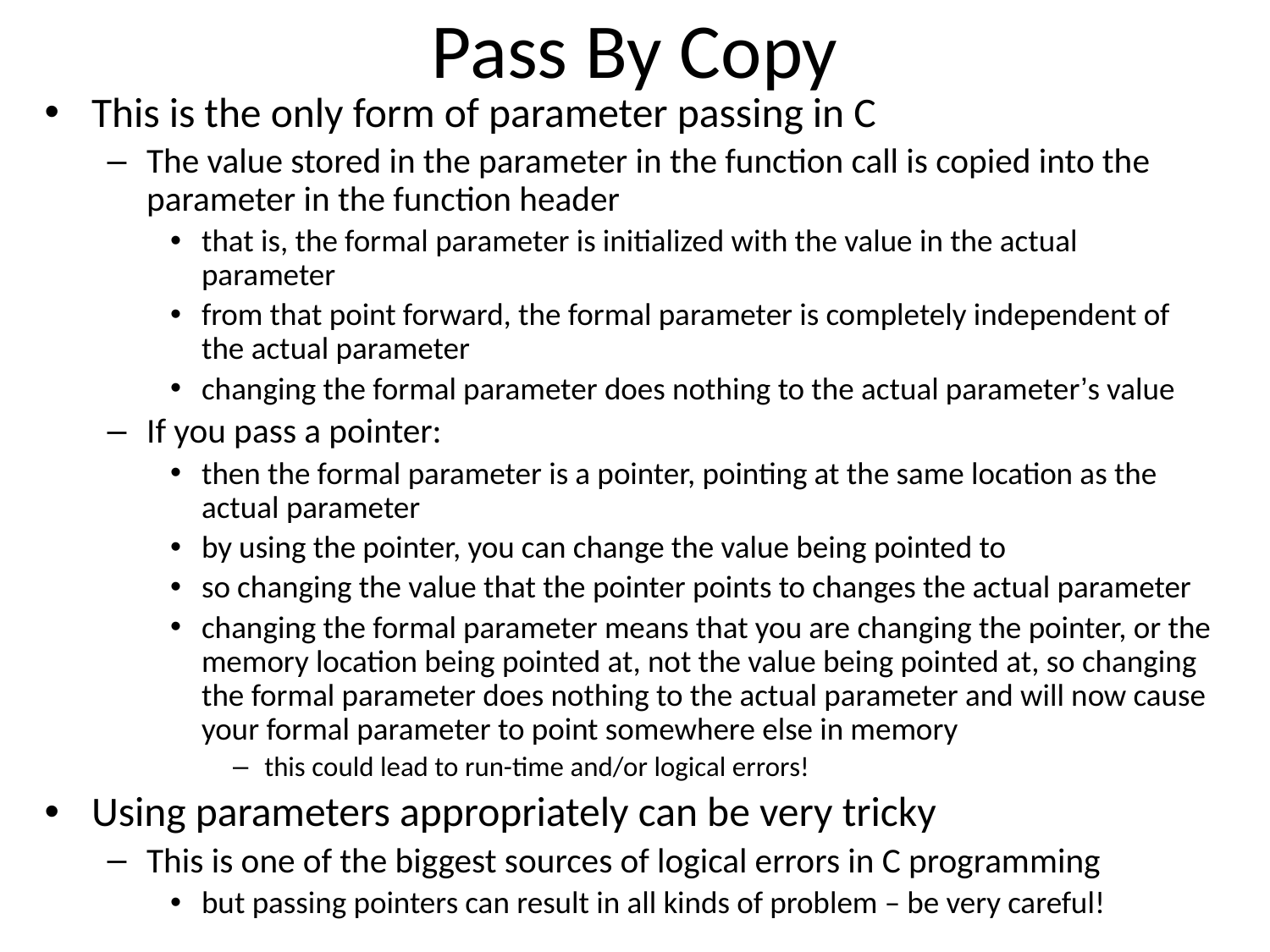

# Pass By Copy
This is the only form of parameter passing in C
The value stored in the parameter in the function call is copied into the parameter in the function header
that is, the formal parameter is initialized with the value in the actual parameter
from that point forward, the formal parameter is completely independent of the actual parameter
changing the formal parameter does nothing to the actual parameter’s value
If you pass a pointer:
then the formal parameter is a pointer, pointing at the same location as the actual parameter
by using the pointer, you can change the value being pointed to
so changing the value that the pointer points to changes the actual parameter
changing the formal parameter means that you are changing the pointer, or the memory location being pointed at, not the value being pointed at, so changing the formal parameter does nothing to the actual parameter and will now cause your formal parameter to point somewhere else in memory
this could lead to run-time and/or logical errors!
Using parameters appropriately can be very tricky
This is one of the biggest sources of logical errors in C programming
but passing pointers can result in all kinds of problem – be very careful!